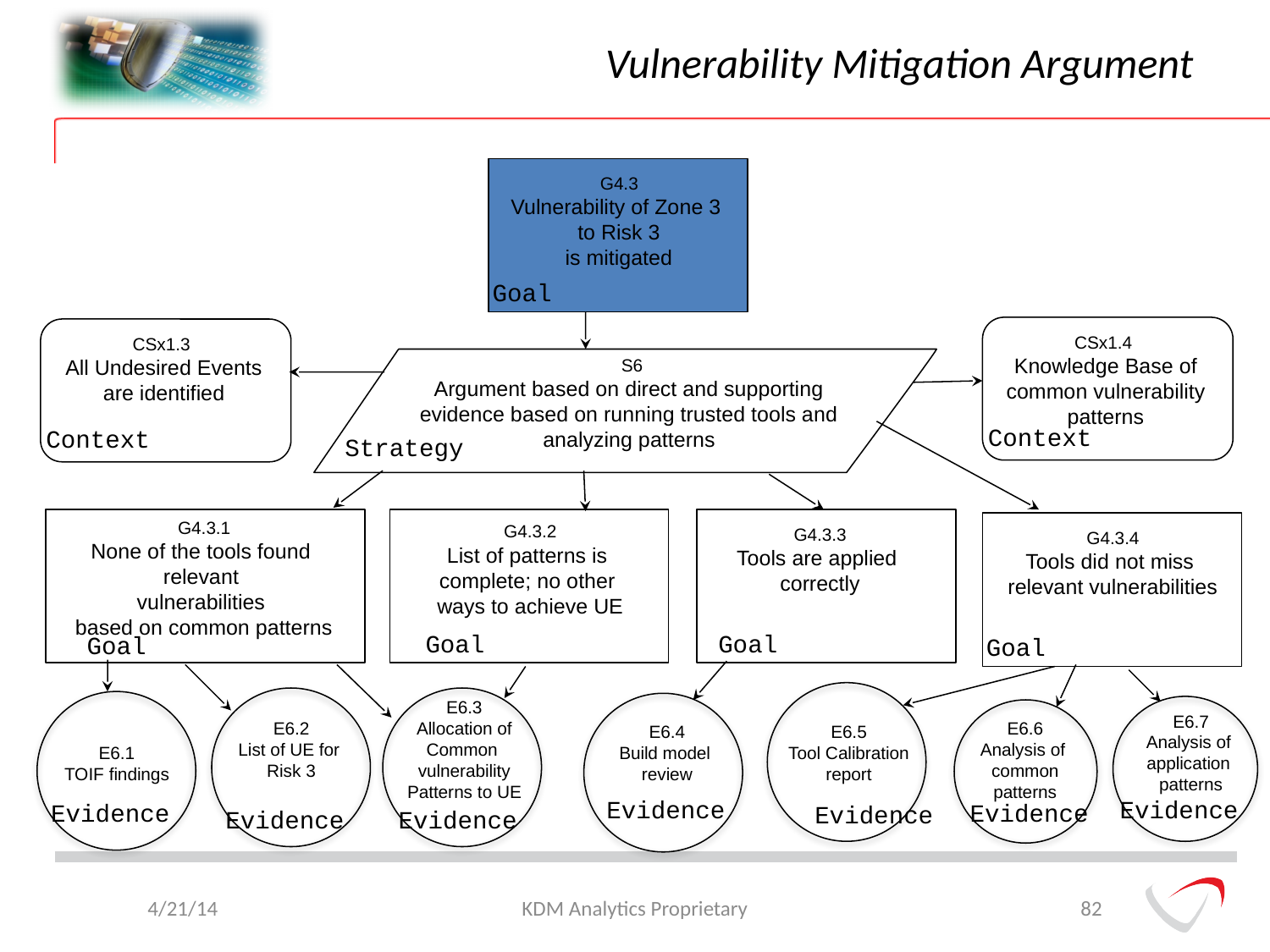

# Vulnerability Mitigation Argument

G4.3
Vulnerability of Zone 3
to Risk 3
is mitigated
Goal

CSx1.4
Knowledge Base of common vulnerability patterns
CSx1.3
All Undesired Events are identified

S6
Argument based on direct and supporting
evidence based on running trusted tools and
analyzing patterns

Context
Context
Strategy

G4.3.1
None of the tools found
relevant
vulnerabilities
based on common patterns
G4.3.2
List of patterns is
complete; no other
ways to achieve UE
G4.3.3
Tools are applied
correctly
G4.3.4
Tools did not miss
relevant vulnerabilities
Goal
Goal
Goal
Goal

E6.3
Allocation of
Common
vulnerability
Patterns to UE

E6.7
Analysis of
application
patterns
E6.2
List of UE for
Risk 3
E6.6
Analysis of
 common
patterns
E6.4
Build model
review
E6.5
Tool Calibration
report
E6.1
TOIF findings
Evidence
Evidence
Evidence
Evidence
Evidence
Evidence
Evidence